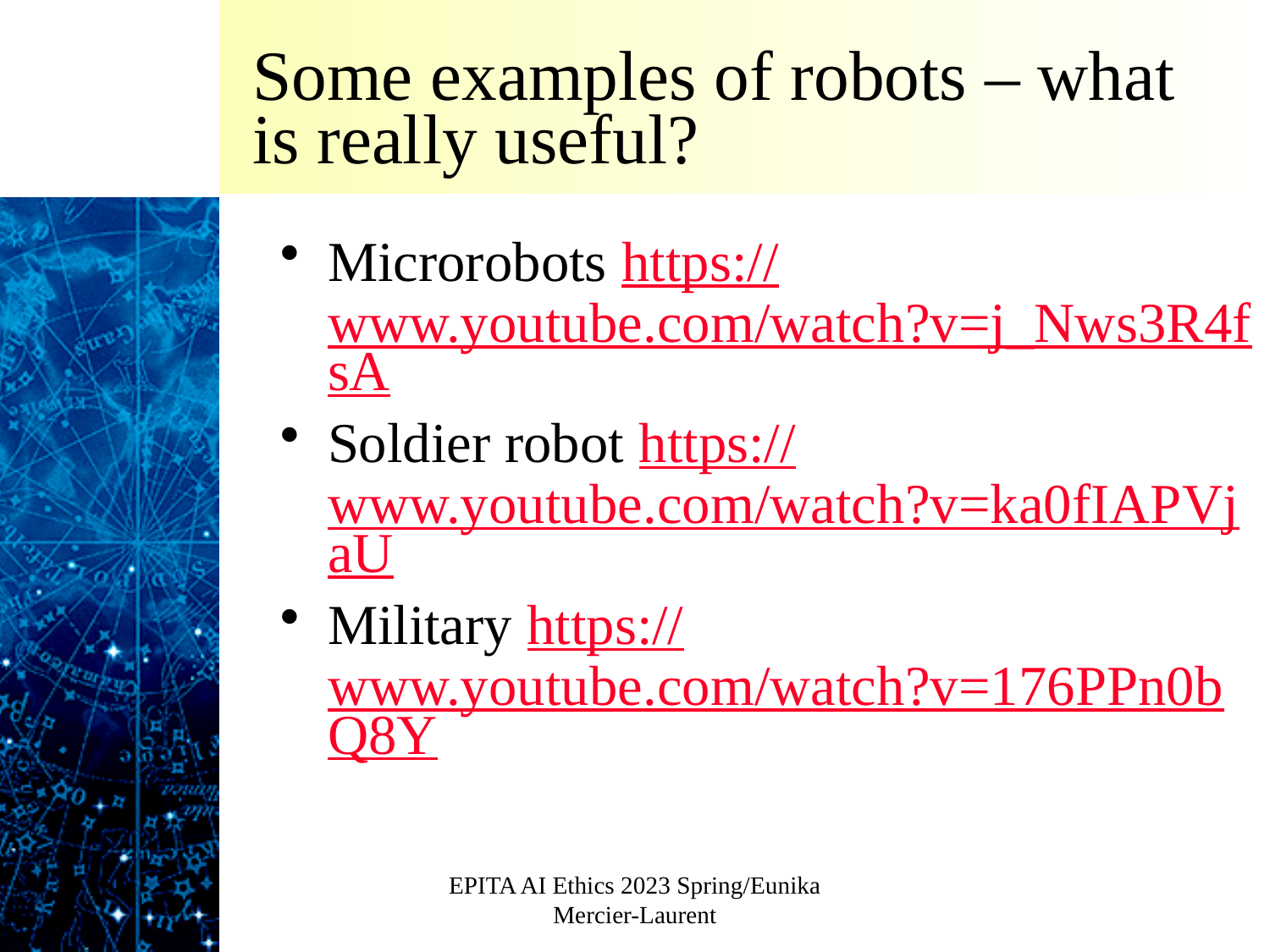

# Some examples of robots – what is really useful?
Microrobots https://www.youtube.com/watch?v=j_Nws3R4fsA
Soldier robot https://www.youtube.com/watch?v=ka0fIAPVjaU
Military https://www.youtube.com/watch?v=176PPn0bQ8Y

EPITA AI Ethics 2023 Spring/Eunika Mercier-Laurent